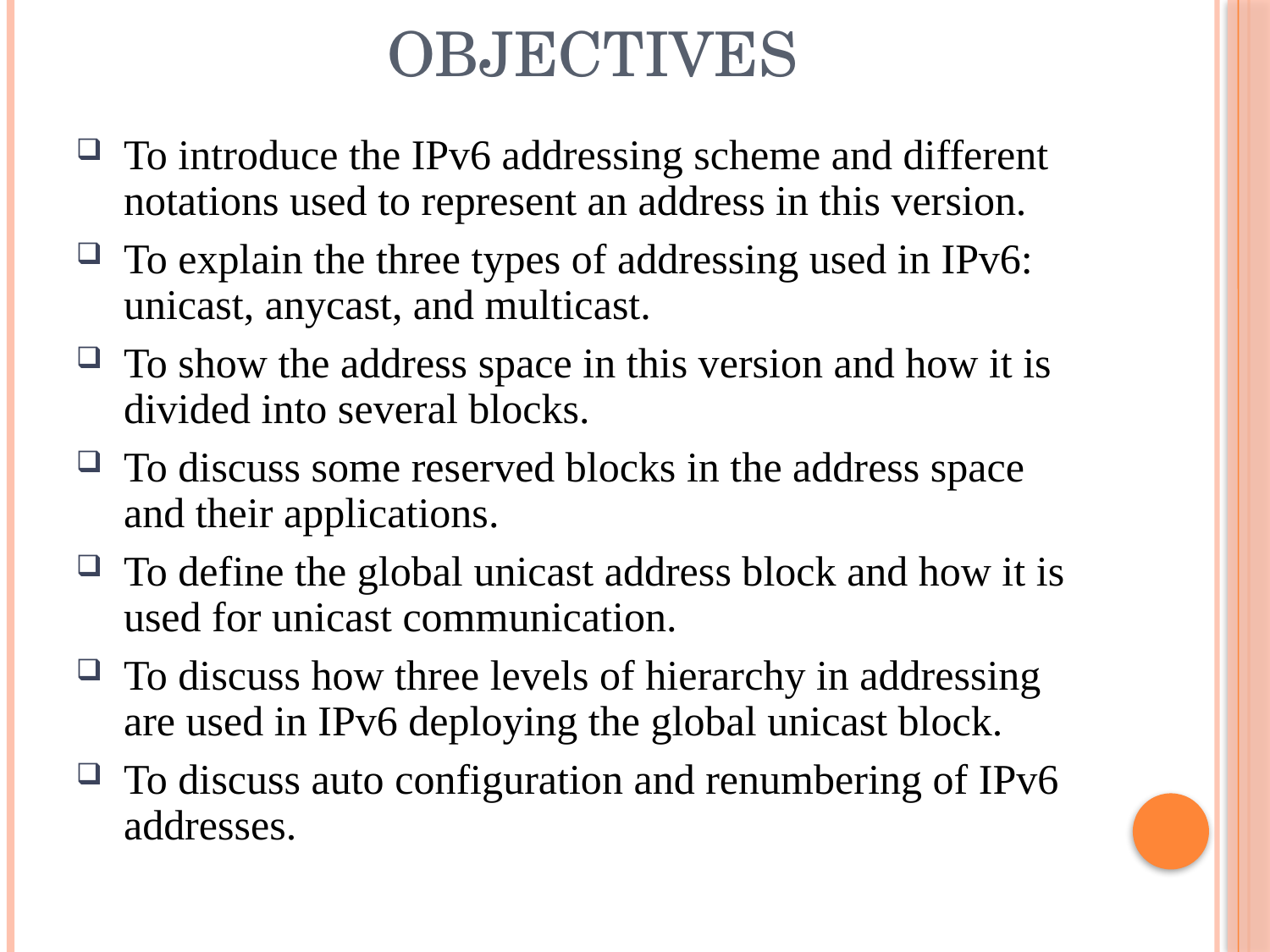

# Objectives
To introduce the IPv6 addressing scheme and different notations used to represent an address in this version.
To explain the three types of addressing used in IPv6: unicast, anycast, and multicast.
To show the address space in this version and how it is divided into several blocks.
To discuss some reserved blocks in the address space and their applications.
To define the global unicast address block and how it is used for unicast communication.
To discuss how three levels of hierarchy in addressing are used in IPv6 deploying the global unicast block.
To discuss auto configuration and renumbering of IPv6 addresses.